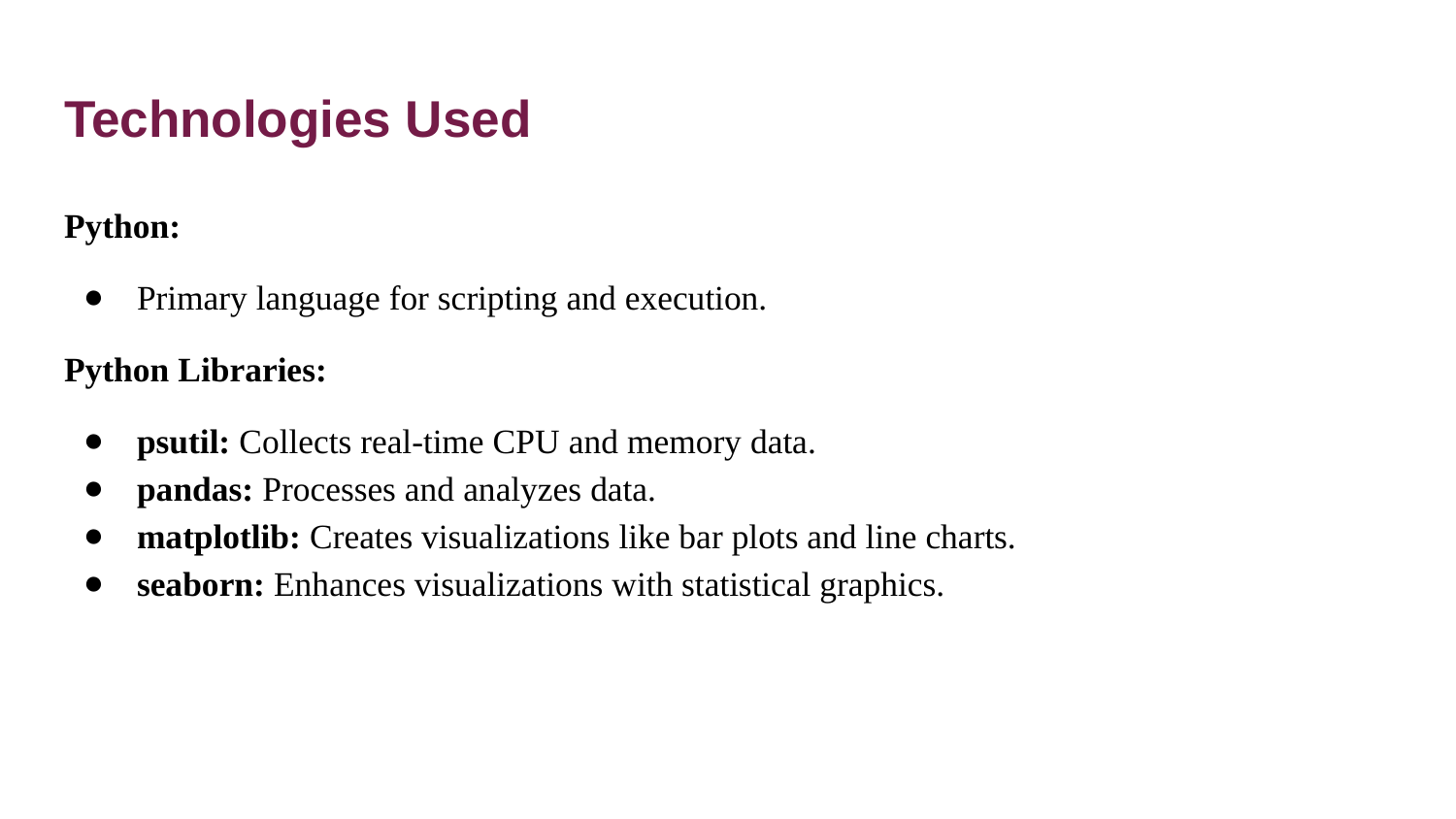

# Technologies Used
Python:
Primary language for scripting and execution.
Python Libraries:
psutil: Collects real-time CPU and memory data.
pandas: Processes and analyzes data.
matplotlib: Creates visualizations like bar plots and line charts.
seaborn: Enhances visualizations with statistical graphics.